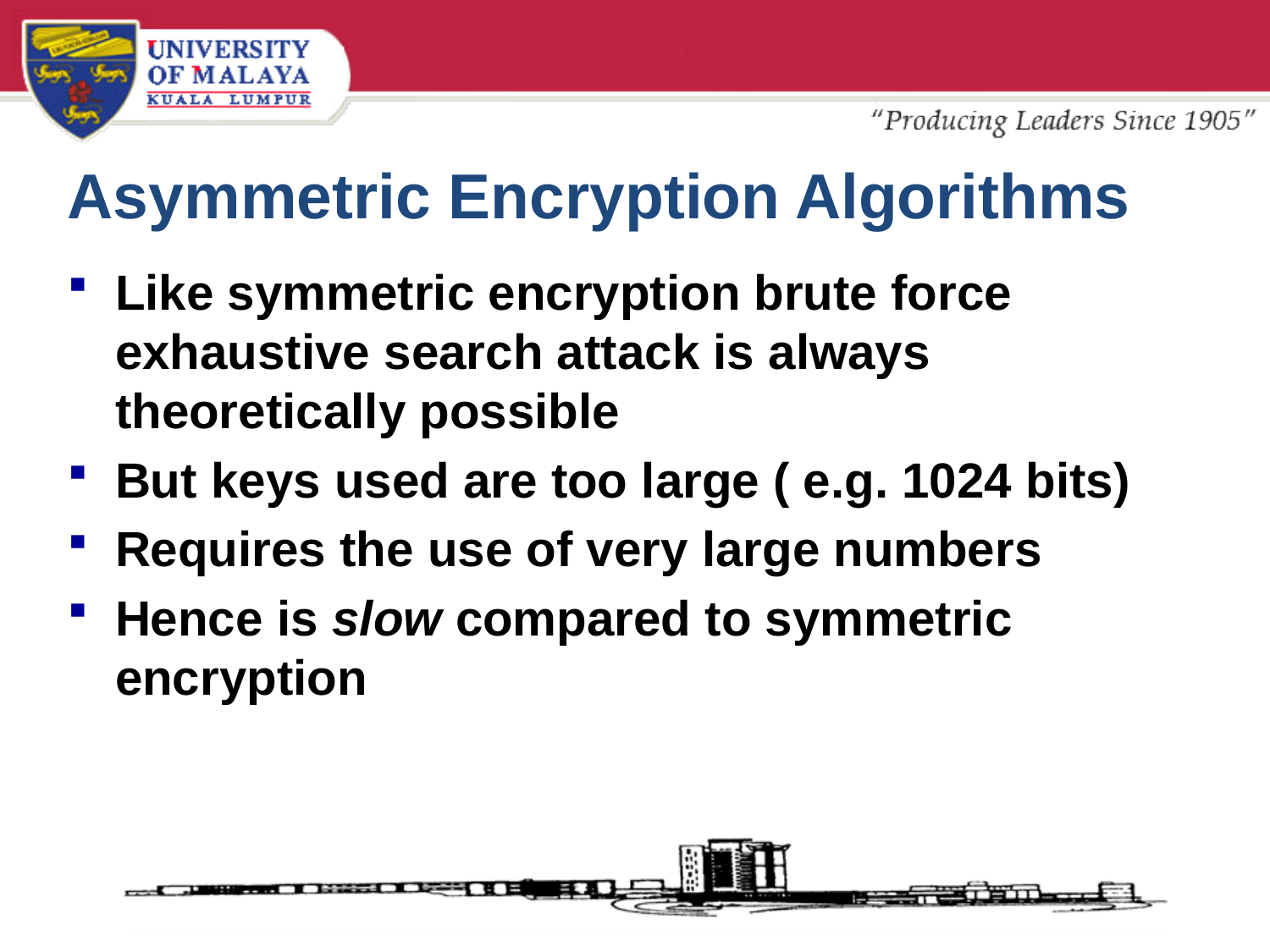

# Asymmetric Encryption Algorithms
Like symmetric encryption brute force exhaustive search attack is always theoretically possible
But keys used are too large ( e.g. 1024 bits)
Requires the use of very large numbers
Hence is slow compared to symmetric encryption